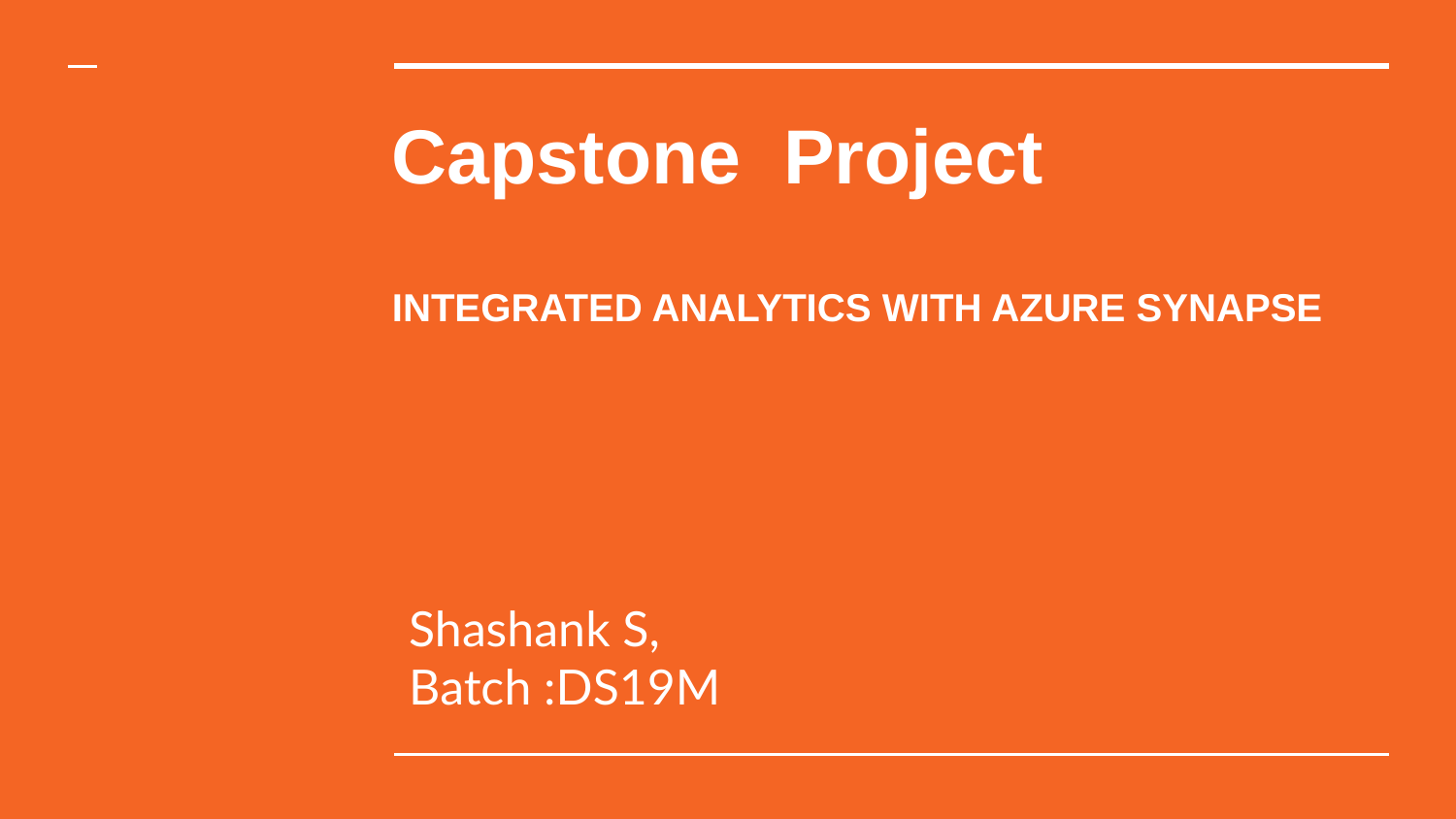

# Capstone  Project

INTEGRATED ANALYTICS WITH AZURE SYNAPSE
Shashank S,
Batch :DS19M